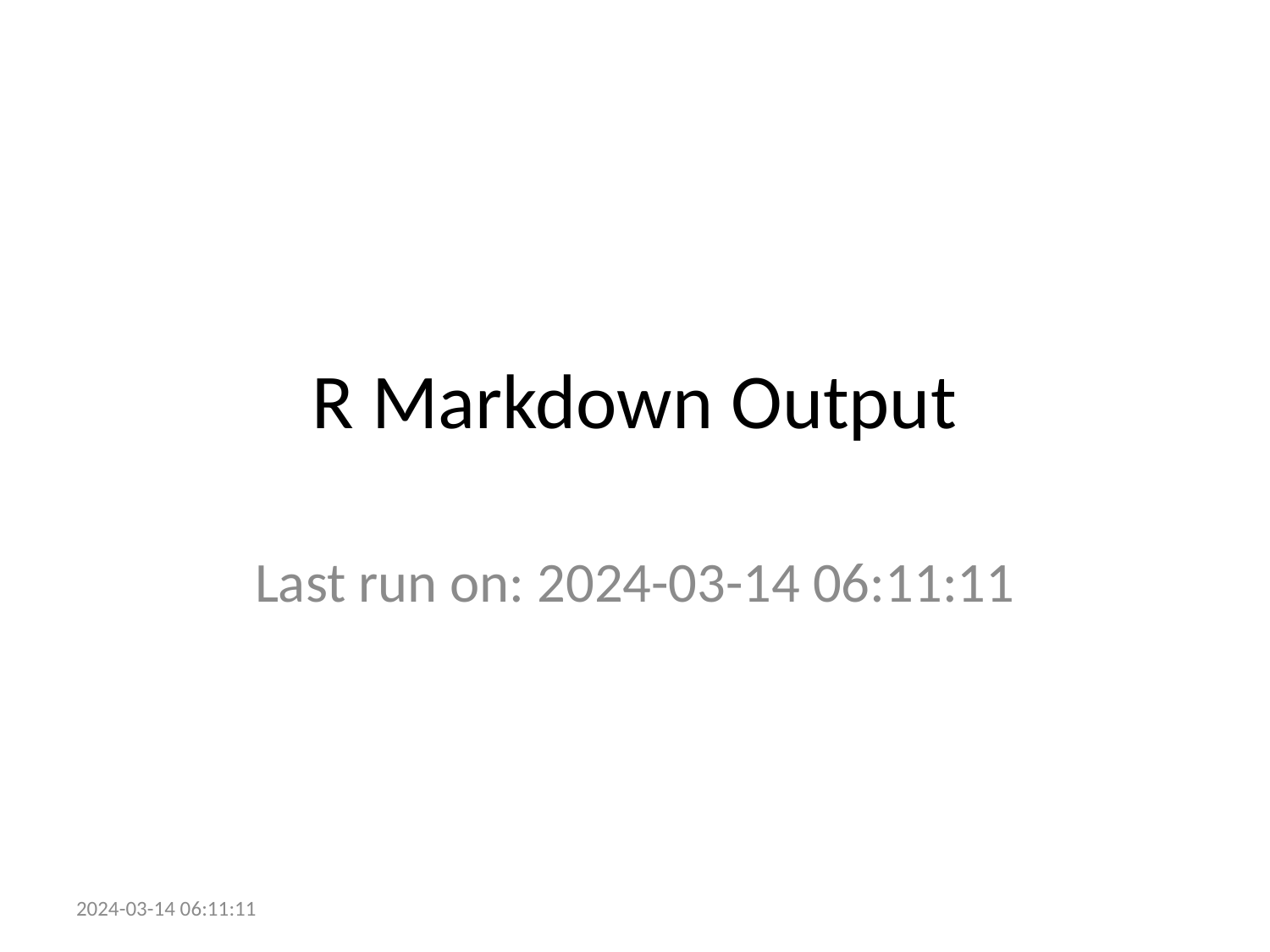

# R Markdown Output
Last run on: 2024-03-14 06:11:11
2024-03-14 06:11:11